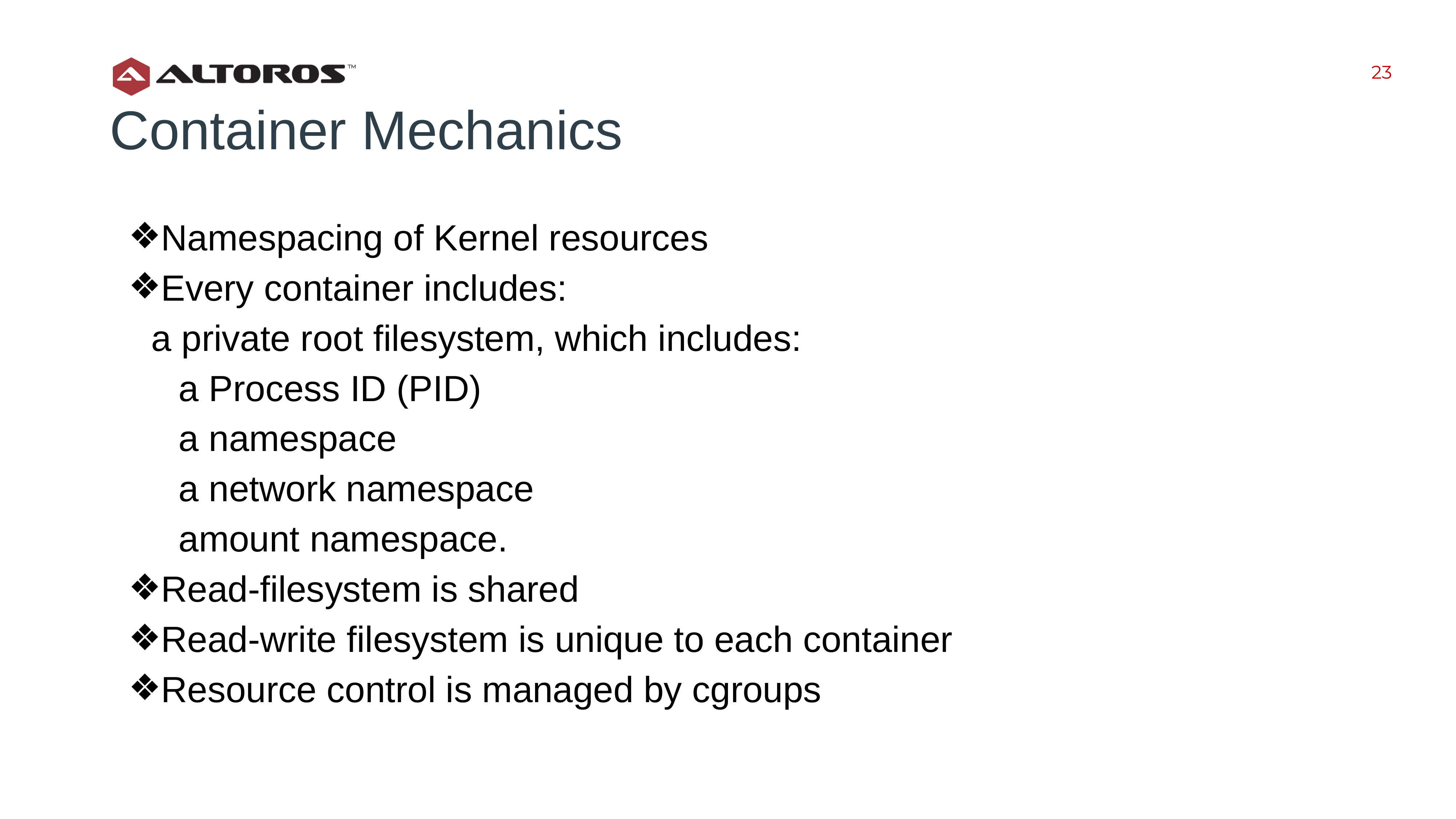

23
23
Container Mechanics
Namespacing of Kernel resources
Every container includes:
a private root filesystem, which includes:
a Process ID (PID)
a namespace
a network namespace
amount namespace.
Read-filesystem is shared
Read-write filesystem is unique to each container
Resource control is managed by cgroups